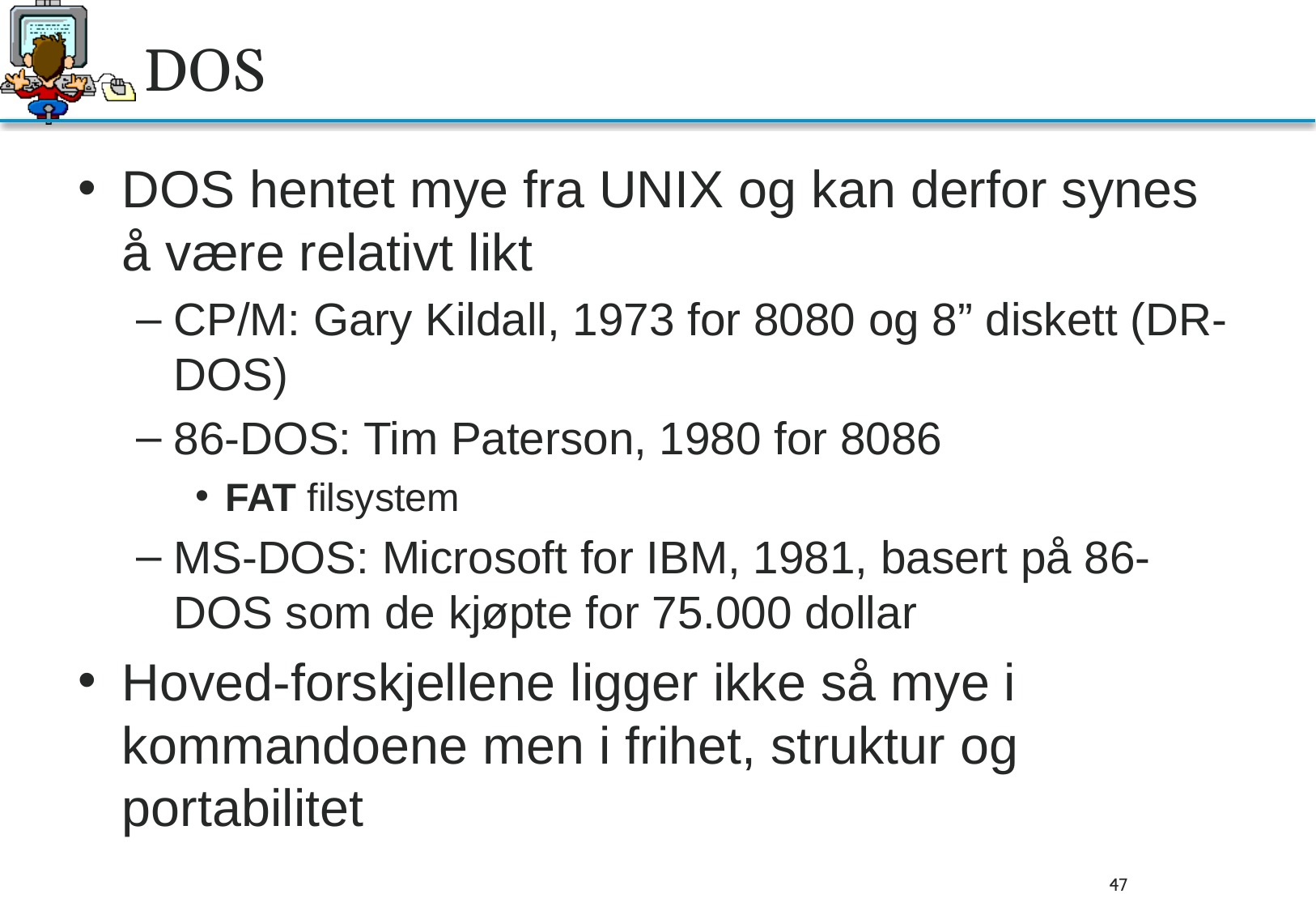

# DOS
DOS hentet mye fra UNIX og kan derfor synes å være relativt likt
CP/M: Gary Kildall, 1973 for 8080 og 8” diskett (DR-DOS)
86-DOS: Tim Paterson, 1980 for 8086
FAT filsystem
MS-DOS: Microsoft for IBM, 1981, basert på 86-DOS som de kjøpte for 75.000 dollar
Hoved-forskjellene ligger ikke så mye i kommandoene men i frihet, struktur og portabilitet

47